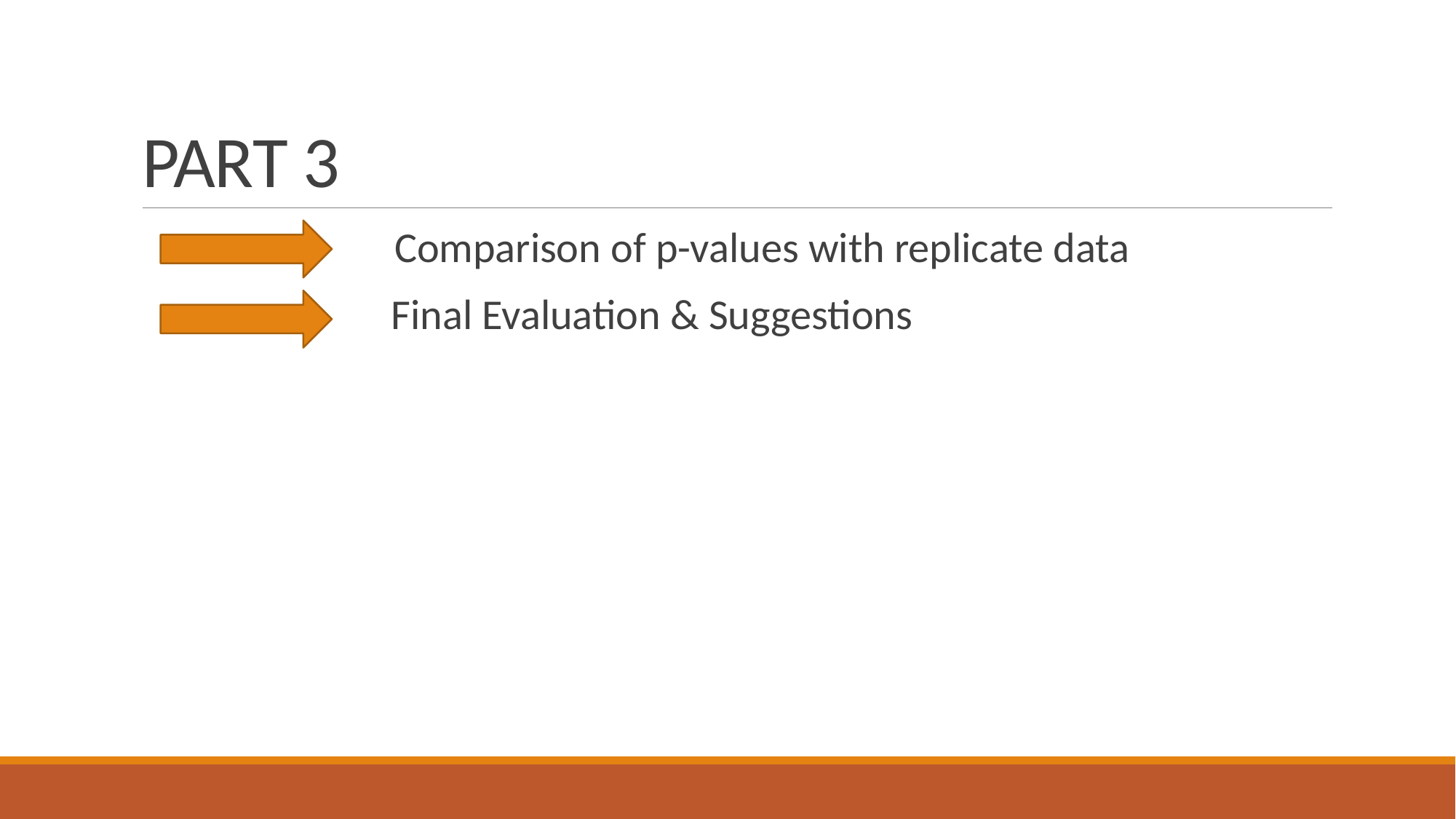

# PART 3
	                Comparison of p-values with replicate data
                           Final Evaluation & Suggestions